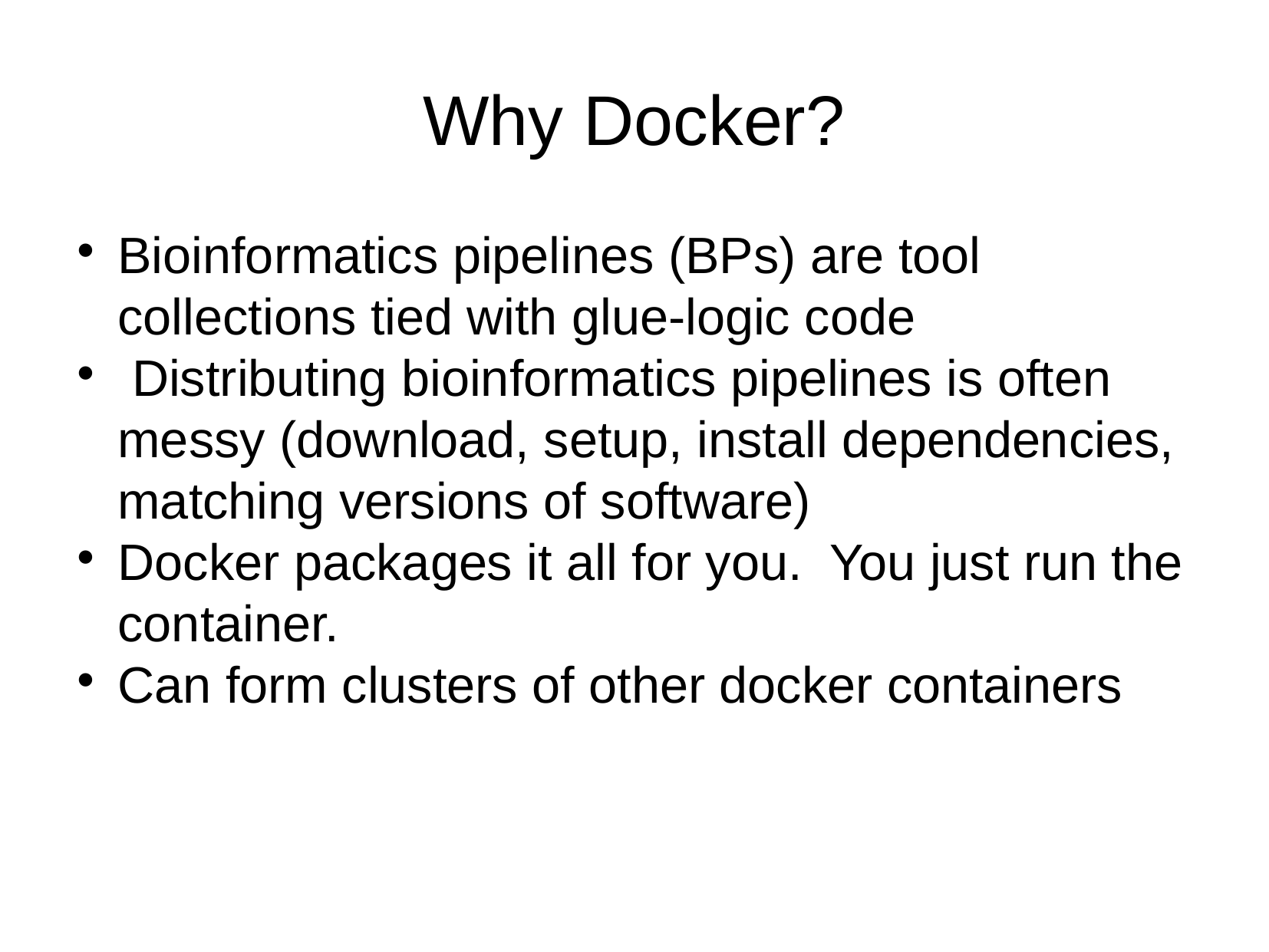

Why Docker?
Bioinformatics pipelines (BPs) are tool collections tied with glue-logic code
 Distributing bioinformatics pipelines is often messy (download, setup, install dependencies, matching versions of software)
Docker packages it all for you.  You just run the container.
Can form clusters of other docker containers